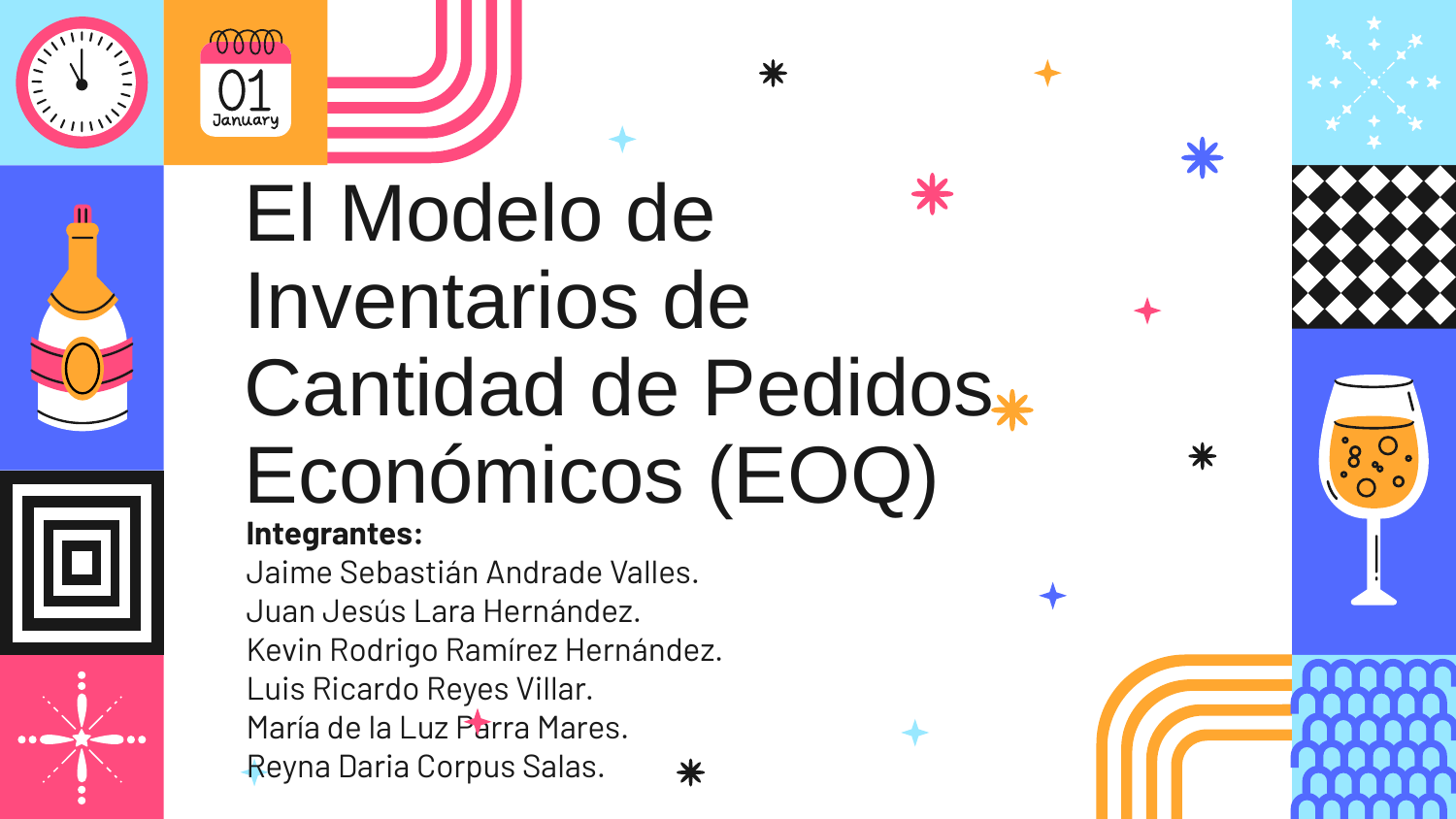

# El Modelo de Inventarios de Cantidad de Pedidos Económicos (EOQ)

Integrantes:
Jaime Sebastián Andrade Valles.
Juan Jesús Lara Hernández.
Kevin Rodrigo Ramírez Hernández.
Luis Ricardo Reyes Villar.
María de la Luz Parra Mares.
Reyna Daria Corpus Salas.